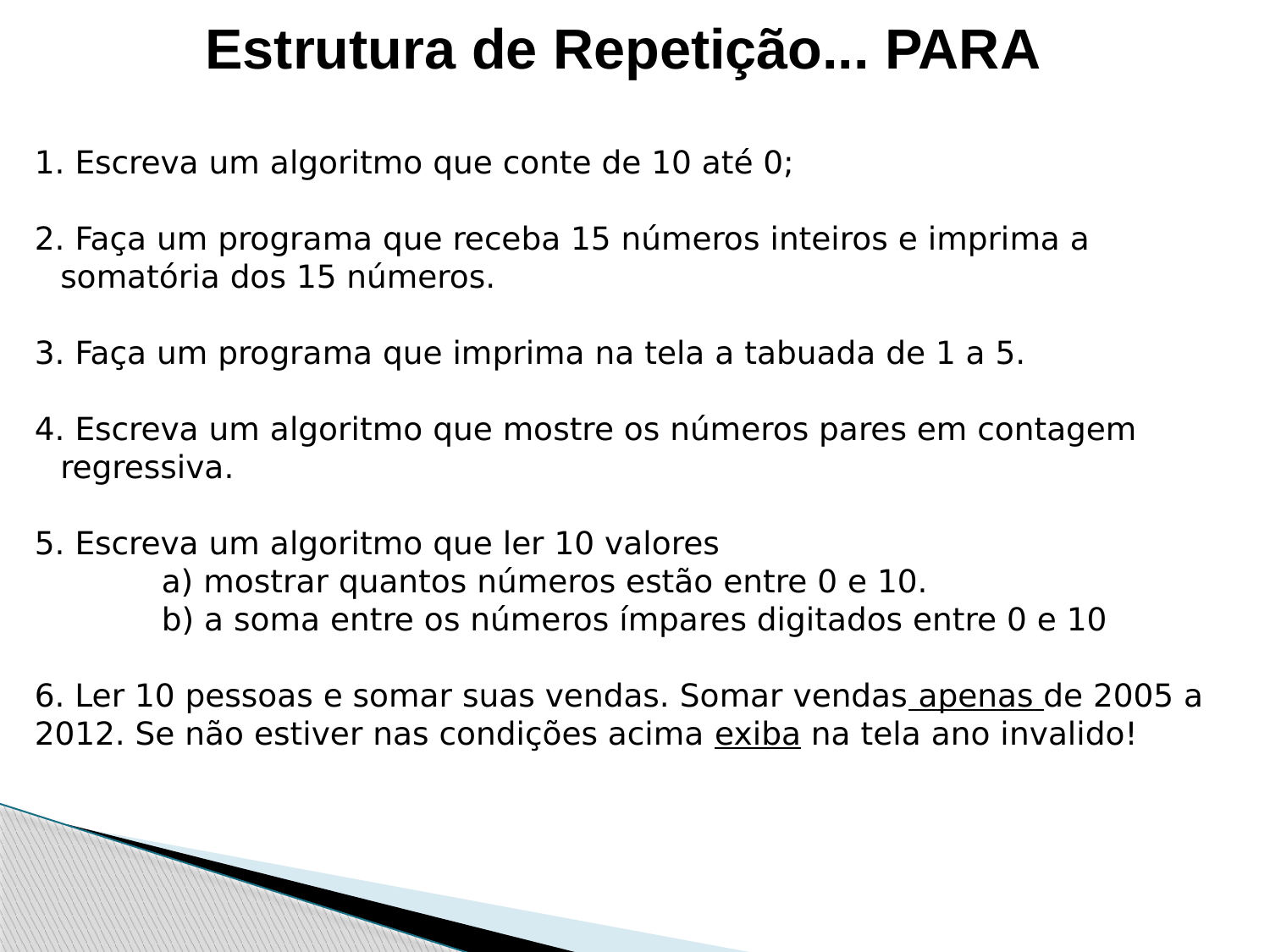

Estrutura de Repetição... PARA
 Escreva um algoritmo que conte de 10 até 0;

 Faça um programa que receba 15 números inteiros e imprima a somatória dos 15 números.

 Faça um programa que imprima na tela a tabuada de 1 a 5.

 Escreva um algoritmo que mostre os números pares em contagem regressiva.

 Escreva um algoritmo que ler 10 valores
	a) mostrar quantos números estão entre 0 e 10.
	b) a soma entre os números ímpares digitados entre 0 e 10

6. Ler 10 pessoas e somar suas vendas. Somar vendas apenas de 2005 a 2012. Se não estiver nas condições acima exiba na tela ano invalido!